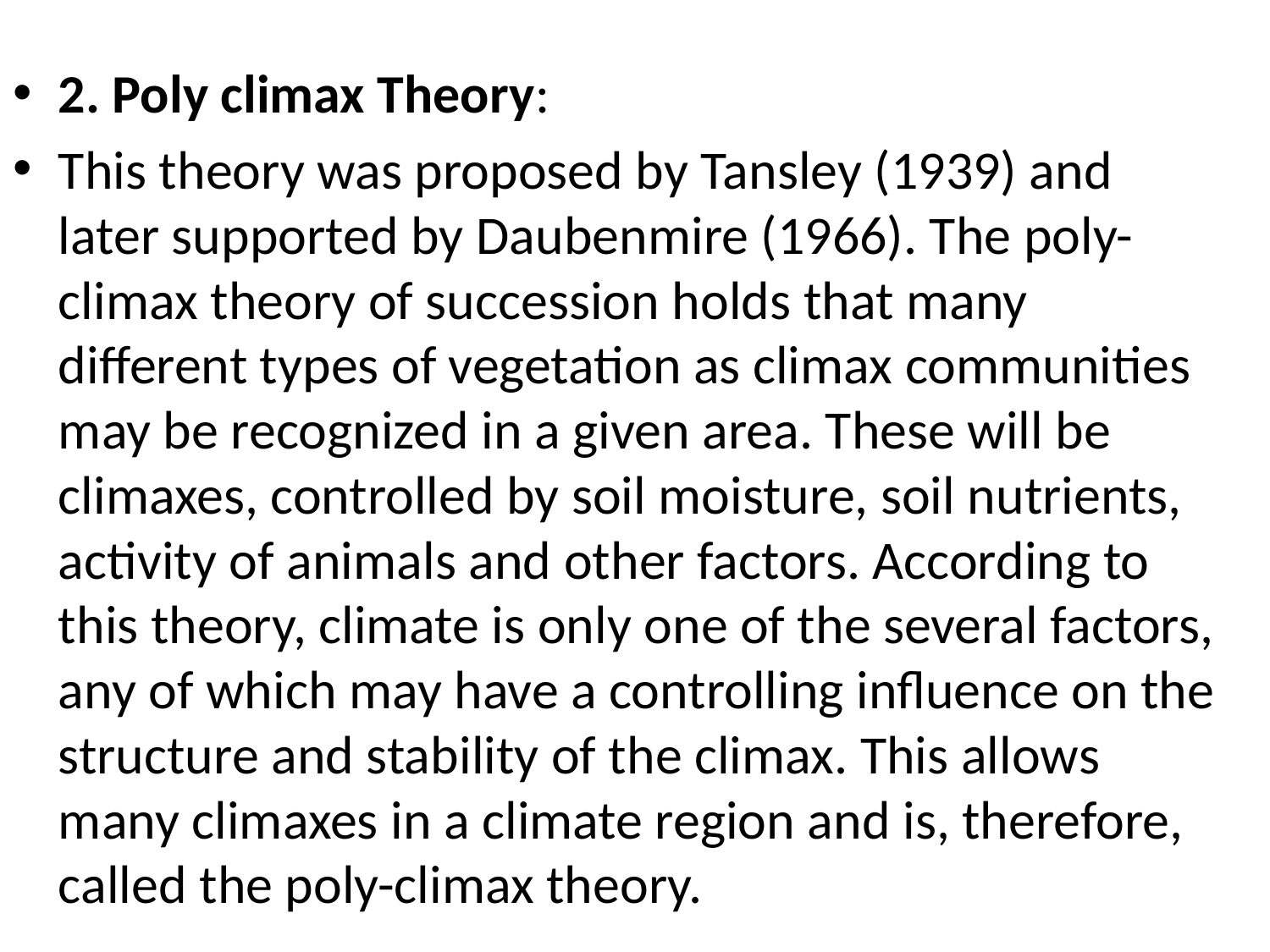

2. Poly climax Theory:
This theory was proposed by Tansley (1939) and later supported by Daubenmire (1966). The poly-climax theory of succession holds that many different types of vegetation as climax communities may be recognized in a given area. These will be climaxes, controlled by soil moisture, soil nutrients, activity of animals and other factors. According to this theory, climate is only one of the several factors, any of which may have a controlling influence on the structure and stability of the climax. This allows many climaxes in a climate region and is, therefore, called the poly-climax theory.